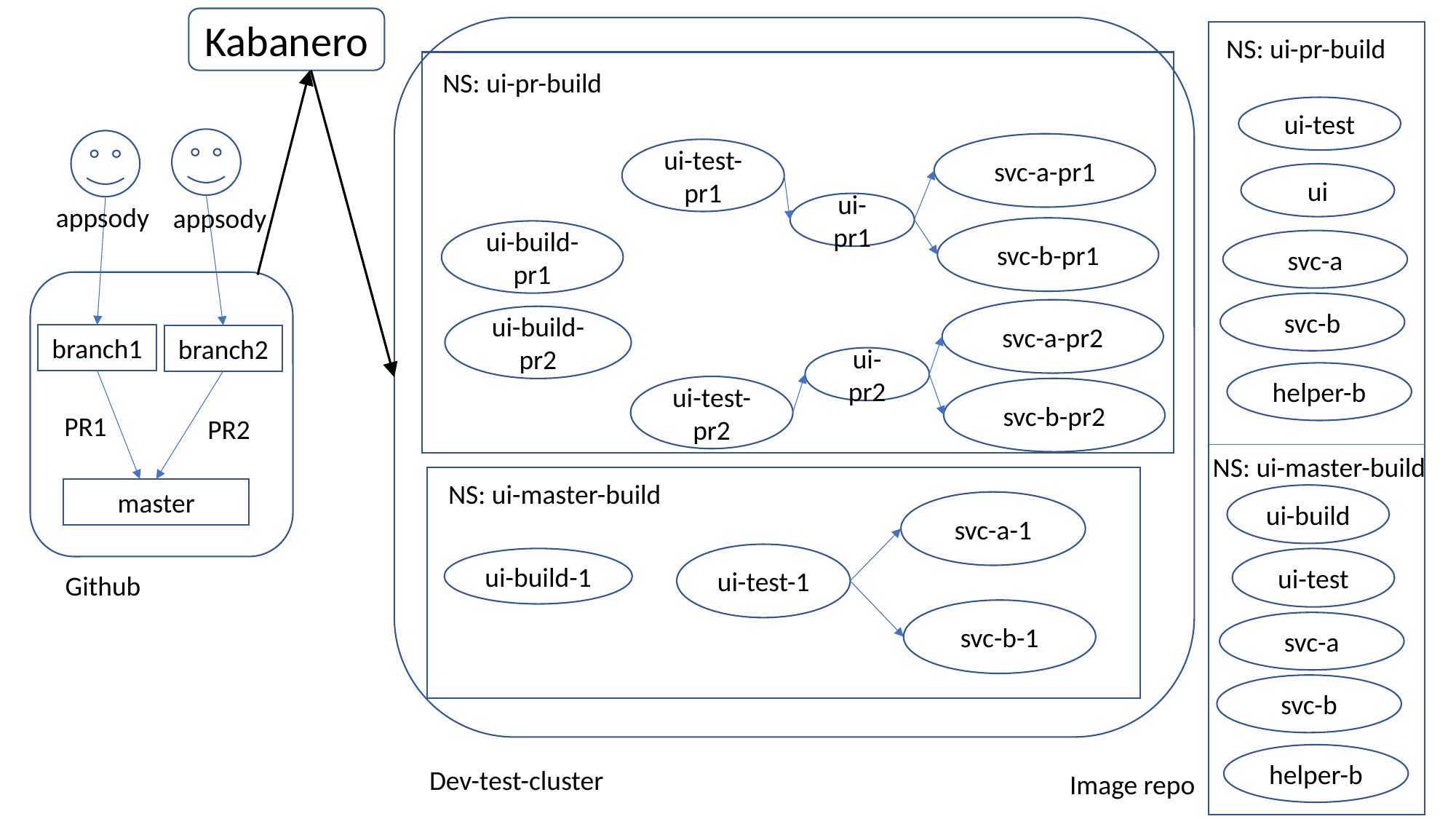

Kabanero

NS: ui-pr-build

NS: ui-pr-build
ui-test

svc-a-pr1
ui-test-pr1
ui
ui-pr1
appsody
appsody
svc-b-pr1
ui-build-pr1
svc-a

svc-b
svc-a-pr2
ui-build-pr2
branch1
branch2
ui-pr2
helper-b
ui-test-pr2
svc-b-pr2
PR1
PR2
NS: ui-master-build

NS: ui-master-build
master
ui-build
svc-a-1
ui-test-1
ui-build-1
ui-test
Github
svc-b-1
svc-a
svc-b
helper-b
Dev-test-cluster
Image repo